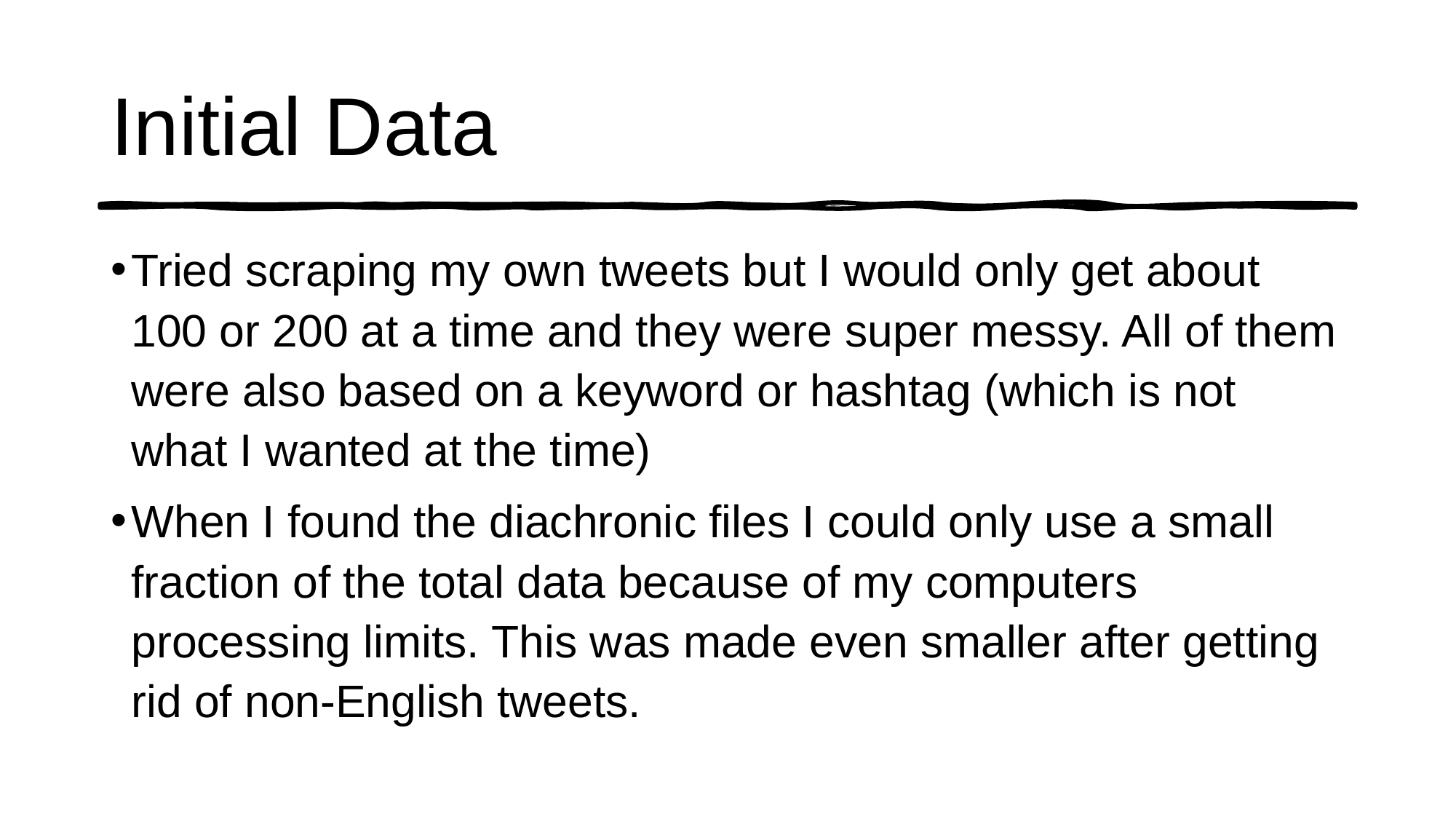

# Initial Data
Tried scraping my own tweets but I would only get about 100 or 200 at a time and they were super messy. All of them were also based on a keyword or hashtag (which is not what I wanted at the time)
When I found the diachronic files I could only use a small fraction of the total data because of my computers processing limits. This was made even smaller after getting rid of non-English tweets.